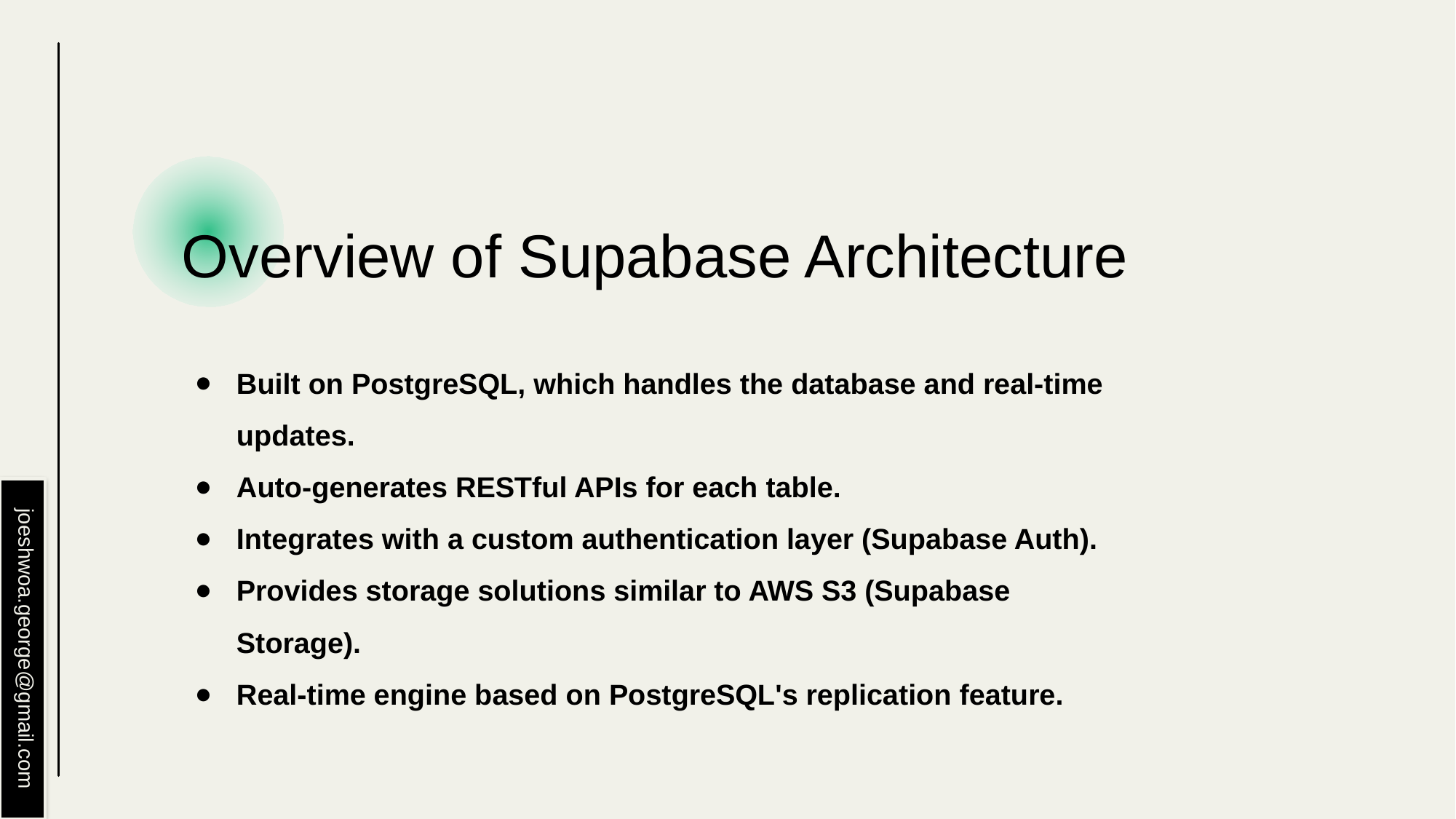

# Overview of Supabase Architecture
Built on PostgreSQL, which handles the database and real-time updates.
Auto-generates RESTful APIs for each table.
Integrates with a custom authentication layer (Supabase Auth).
Provides storage solutions similar to AWS S3 (Supabase Storage).
Real-time engine based on PostgreSQL's replication feature.
joeshwoa.george@gmail.com